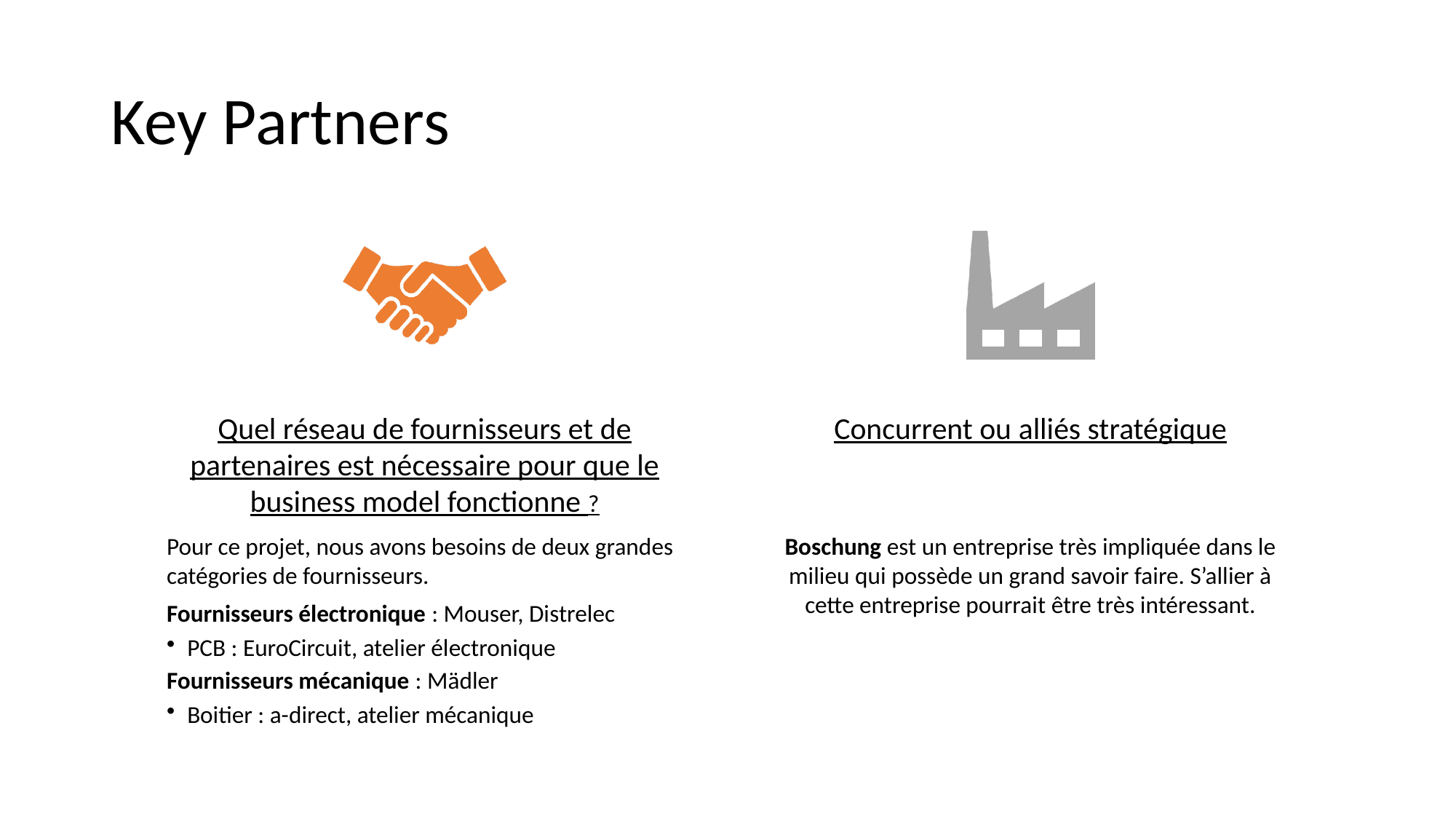

# Key Partners
Quel réseau de fournisseurs et de partenaires est nécessaire pour que le business model fonctionne ?
Pour ce projet, nous avons besoins de deux grandes catégories de fournisseurs.
Fournisseurs électronique : Mouser, Distrelec
PCB : EuroCircuit, atelier électronique
Fournisseurs mécanique : Mädler
Boitier : a-direct, atelier mécanique
Concurrent ou alliés stratégique
Boschung est un entreprise très impliquée dans le milieu qui possède un grand savoir faire. S’allier à cette entreprise pourrait être très intéressant.